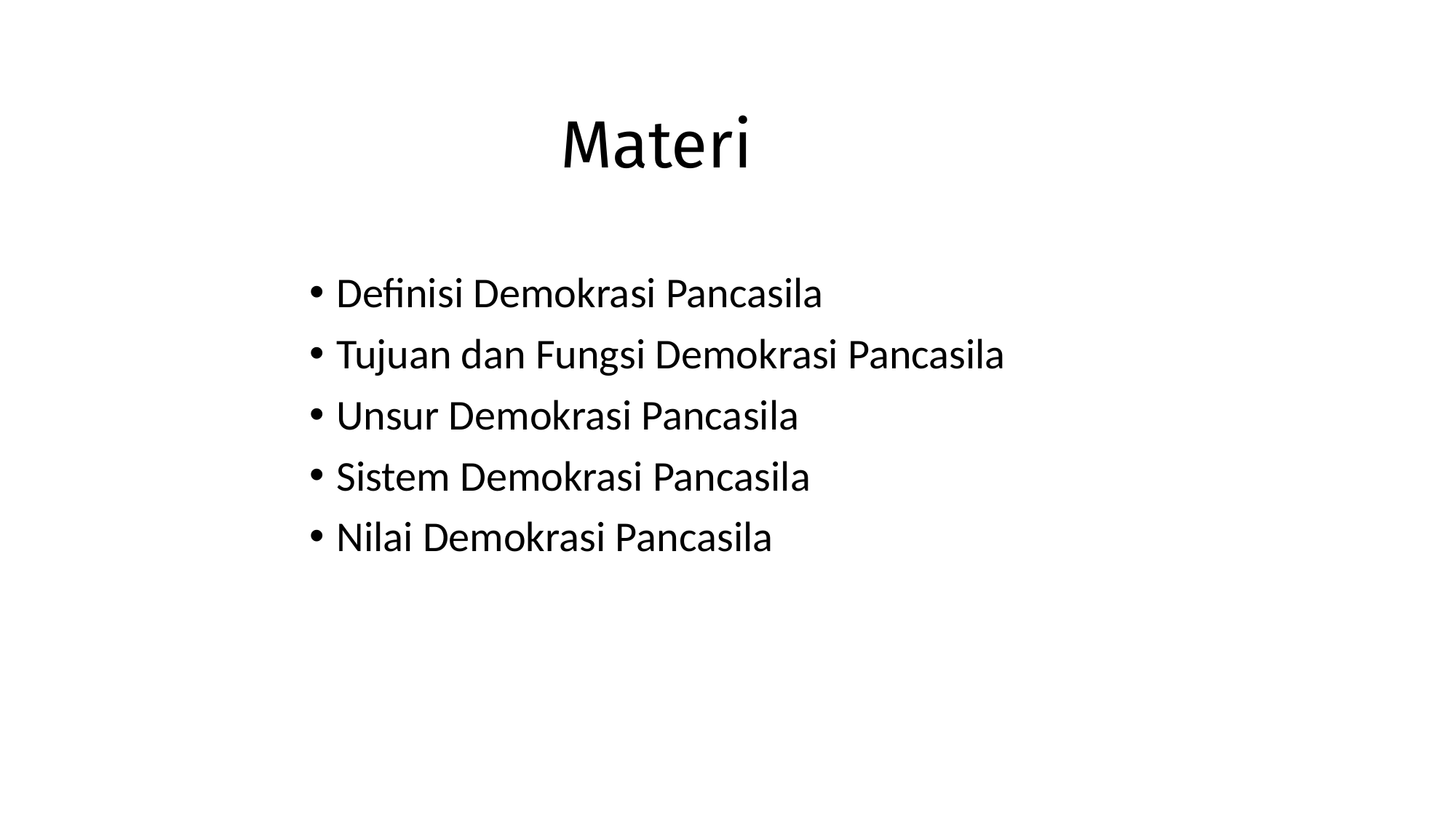

# Materi
Definisi Demokrasi Pancasila
Tujuan dan Fungsi Demokrasi Pancasila
Unsur Demokrasi Pancasila
Sistem Demokrasi Pancasila
Nilai Demokrasi Pancasila